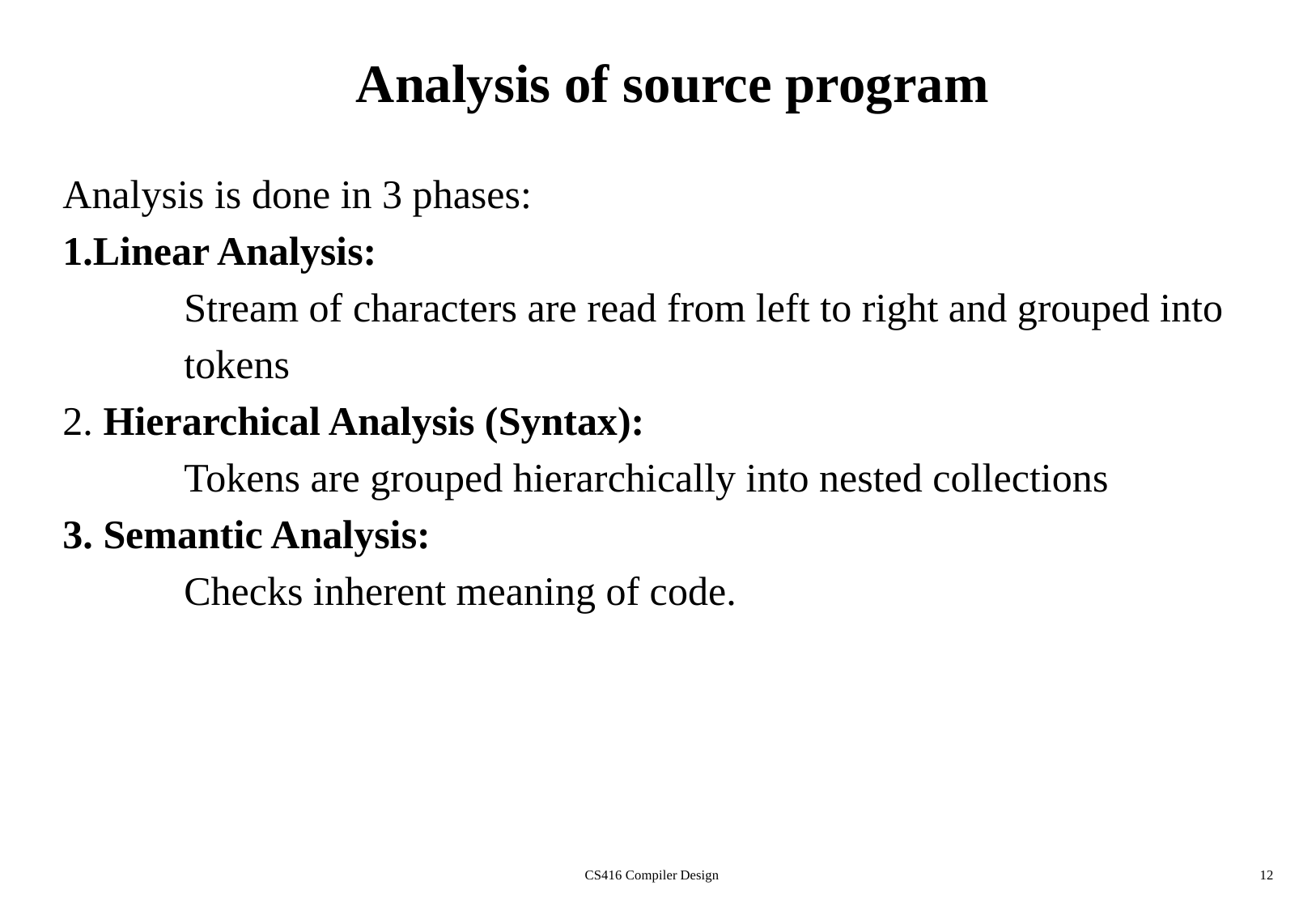

# Analysis of source program
Analysis is done in 3 phases:
Linear Analysis:
	Stream of characters are read from left to right and grouped into
            tokens
2. Hierarchical Analysis (Syntax):
	Tokens are grouped hierarchically into nested collections
3. Semantic Analysis:
	Checks inherent meaning of code.

CS416 Compiler Design
12